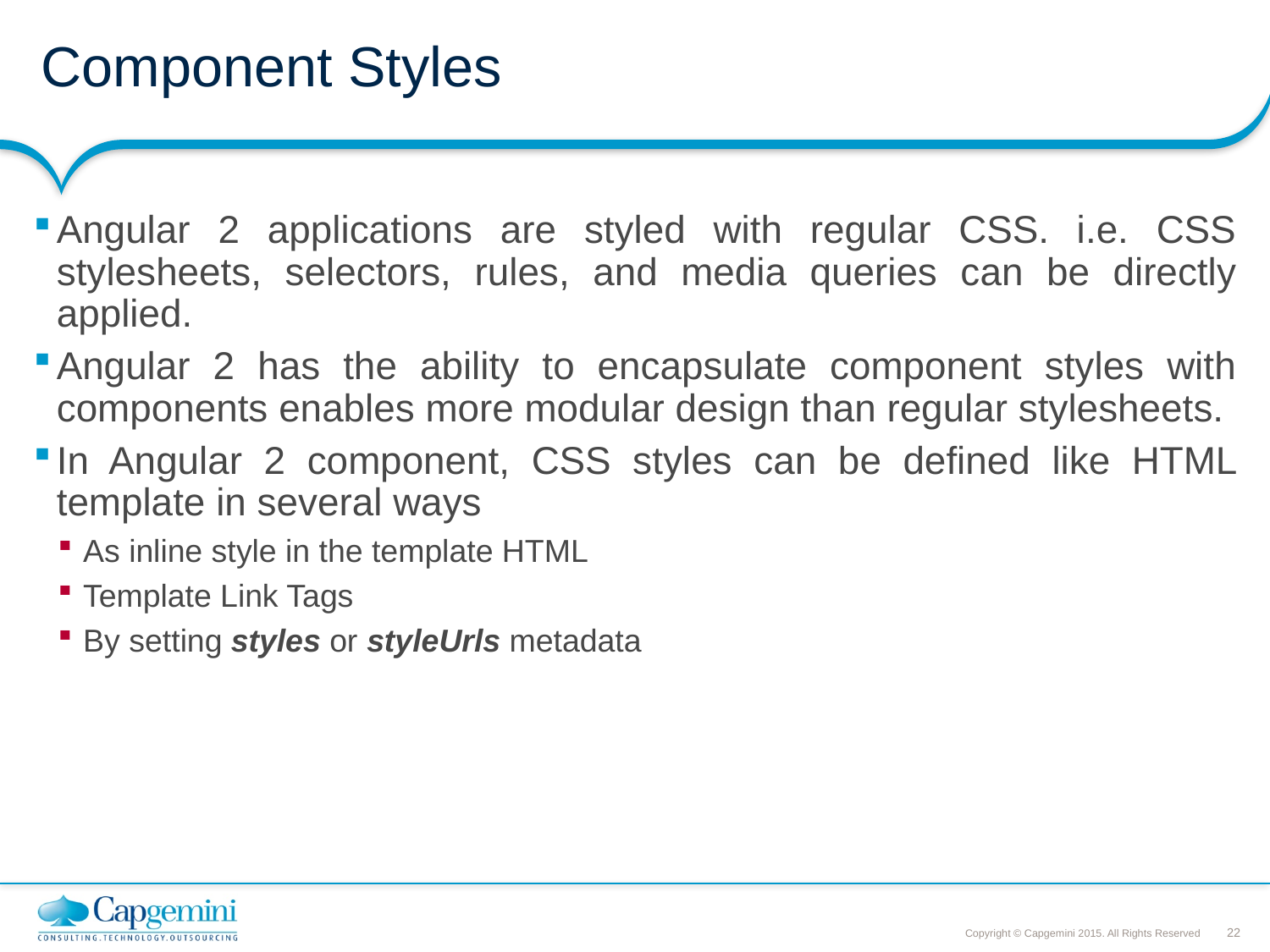

# Component Styles
Angular 2 applications are styled with regular CSS. i.e. CSS stylesheets, selectors, rules, and media queries can be directly applied.
Angular 2 has the ability to encapsulate component styles with components enables more modular design than regular stylesheets.
In Angular 2 component, CSS styles can be defined like HTML template in several ways
As inline style in the template HTML
Template Link Tags
By setting styles or styleUrls metadata